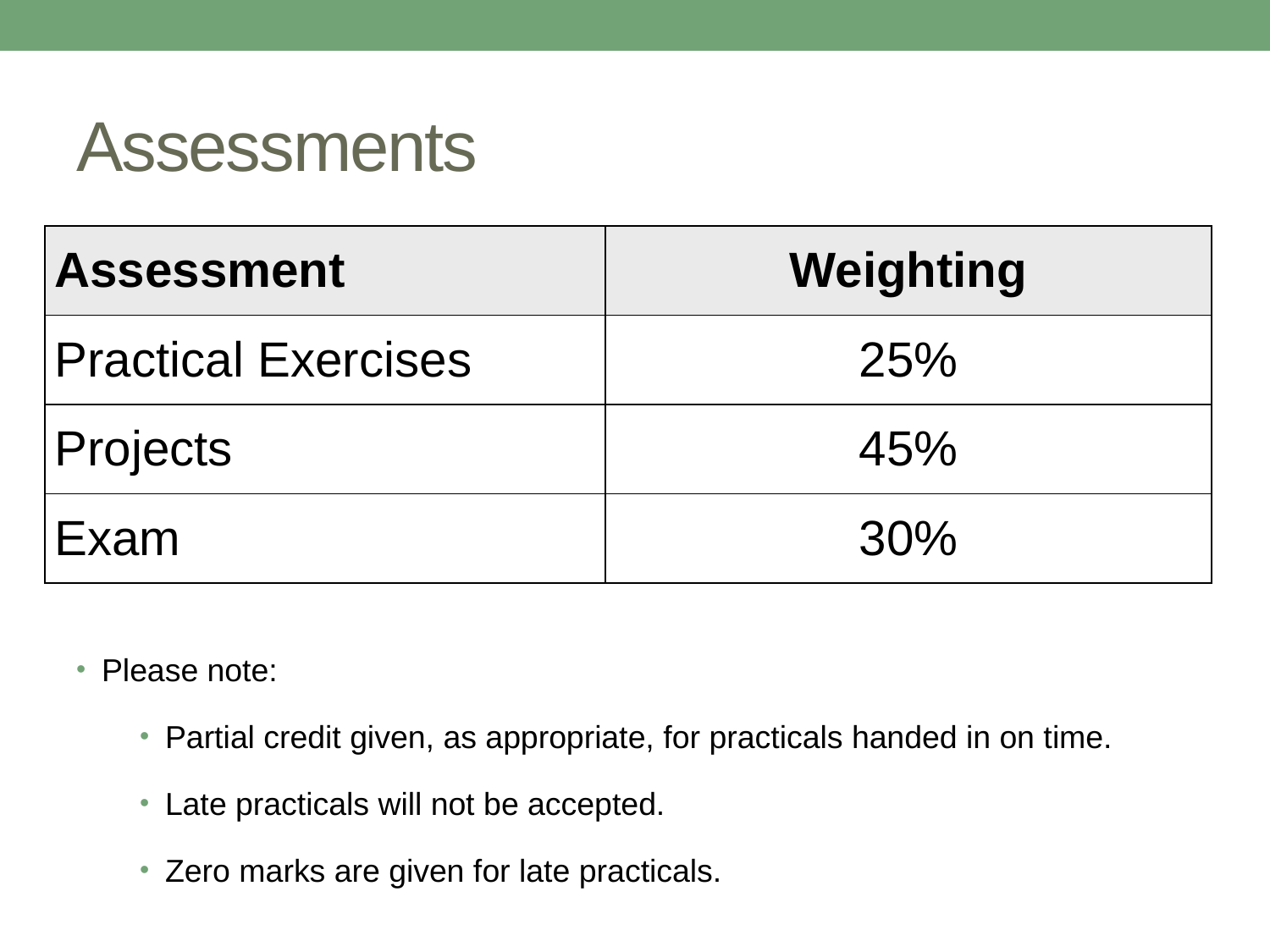

# Assessments
| Assessment | Weighting |
| --- | --- |
| Practical Exercises | 25% |
| Projects | 45% |
| Exam | 30% |
Please note:
Partial credit given, as appropriate, for practicals handed in on time.
Late practicals will not be accepted.
Zero marks are given for late practicals.